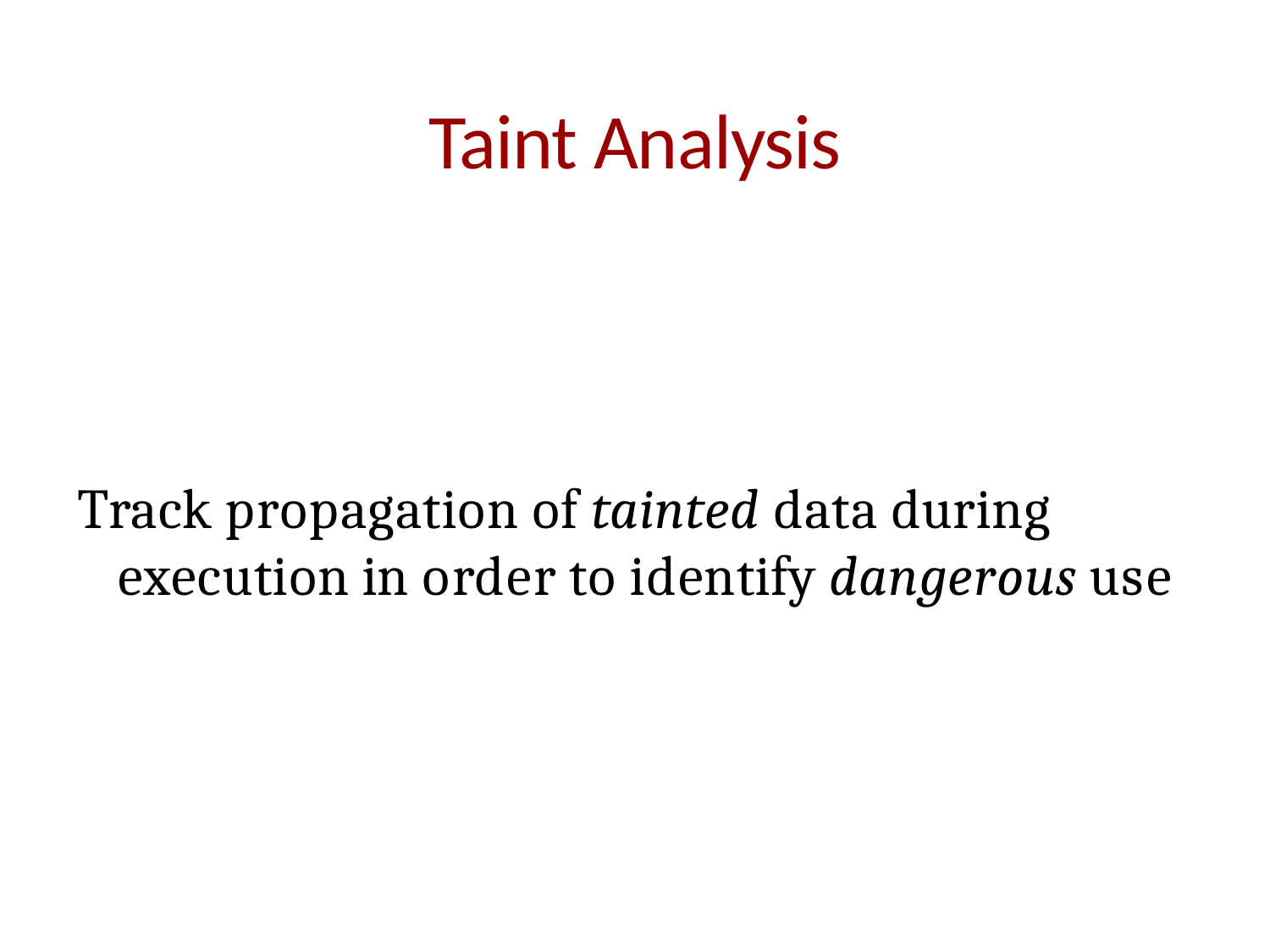

# Taint Analysis

Track propagation of tainted data during execution in order to identify dangerous use